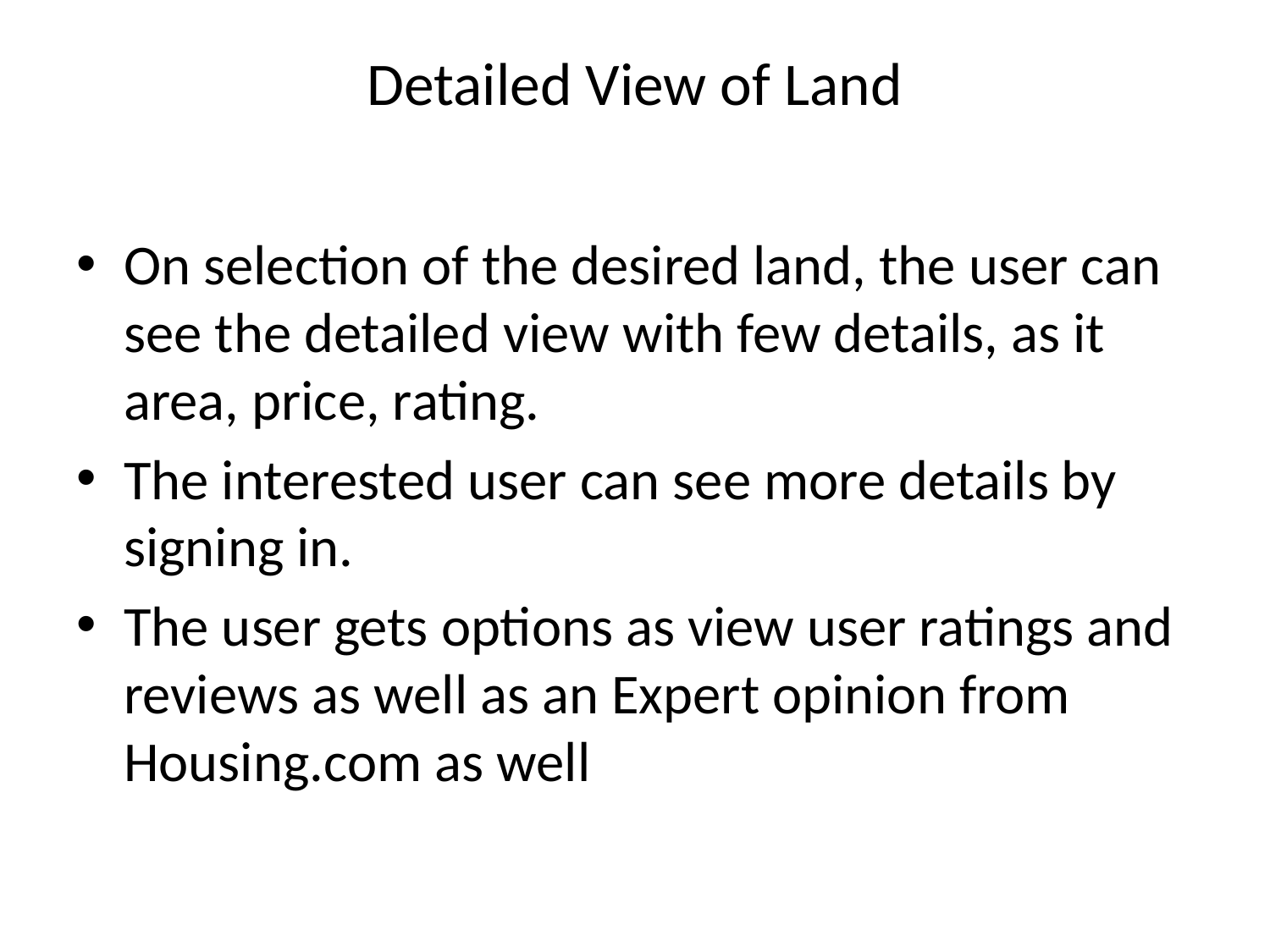

# Detailed View of Land
On selection of the desired land, the user can see the detailed view with few details, as it area, price, rating.
The interested user can see more details by signing in.
The user gets options as view user ratings and reviews as well as an Expert opinion from Housing.com as well